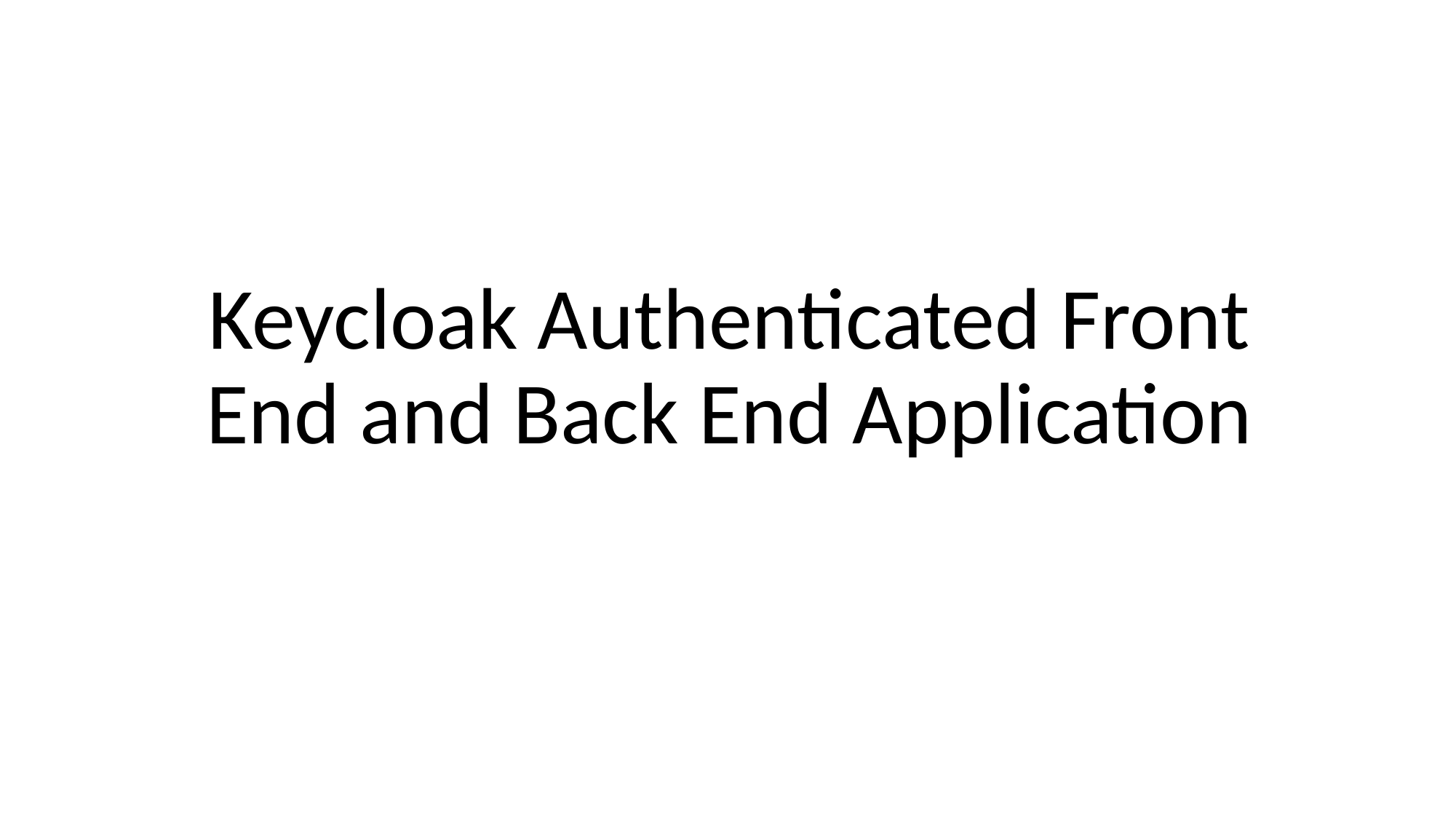

# Keycloak Authenticated Front End and Back End Application